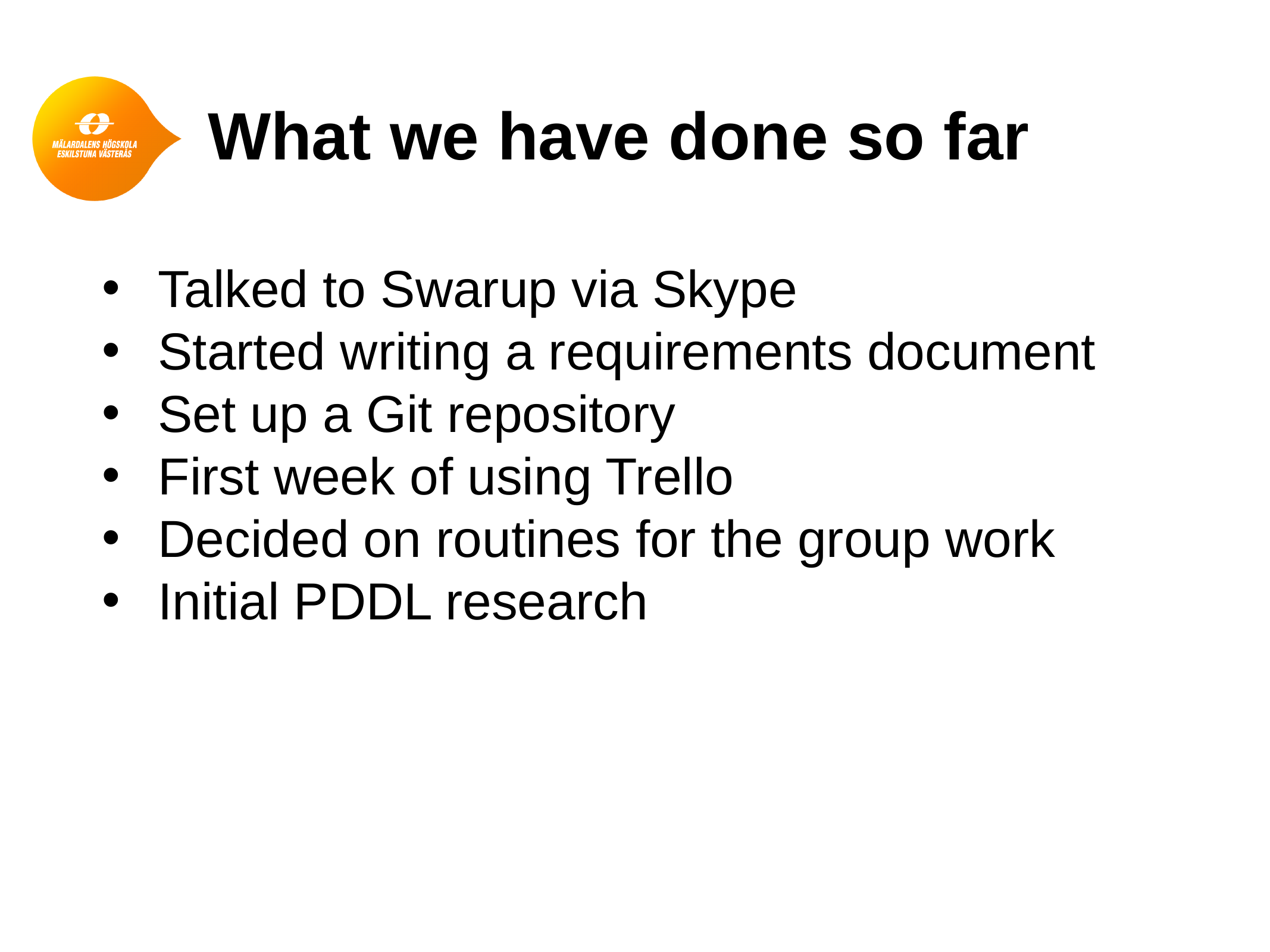

# What we have done so far
Talked to Swarup via Skype
Started writing a requirements document
Set up a Git repository
First week of using Trello
Decided on routines for the group work
Initial PDDL research